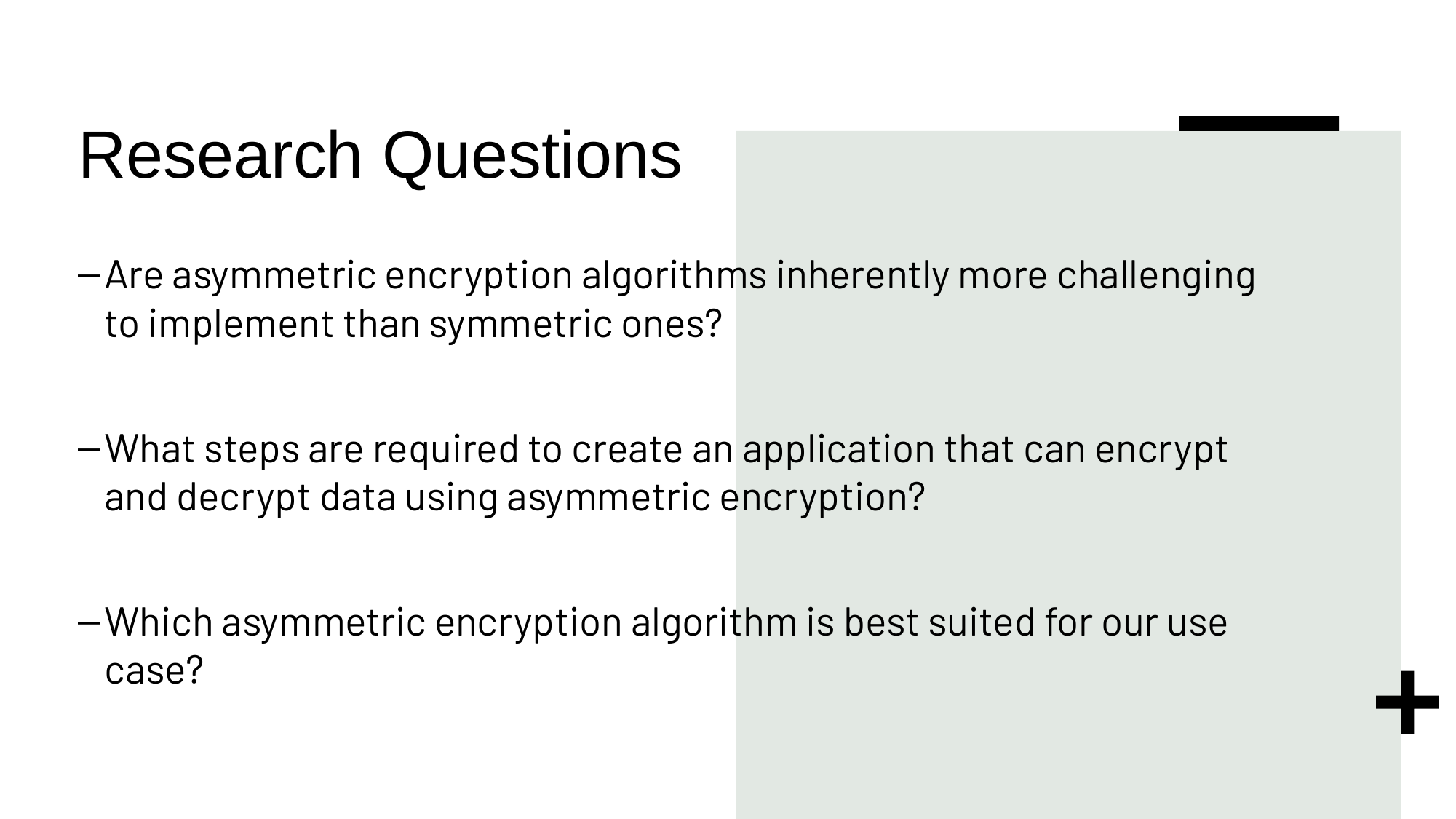

# Research Questions
Are asymmetric encryption algorithms inherently more challenging to implement than symmetric ones?

What steps are required to create an application that can encrypt and decrypt data using asymmetric encryption?

Which asymmetric encryption algorithm is best suited for our use case?